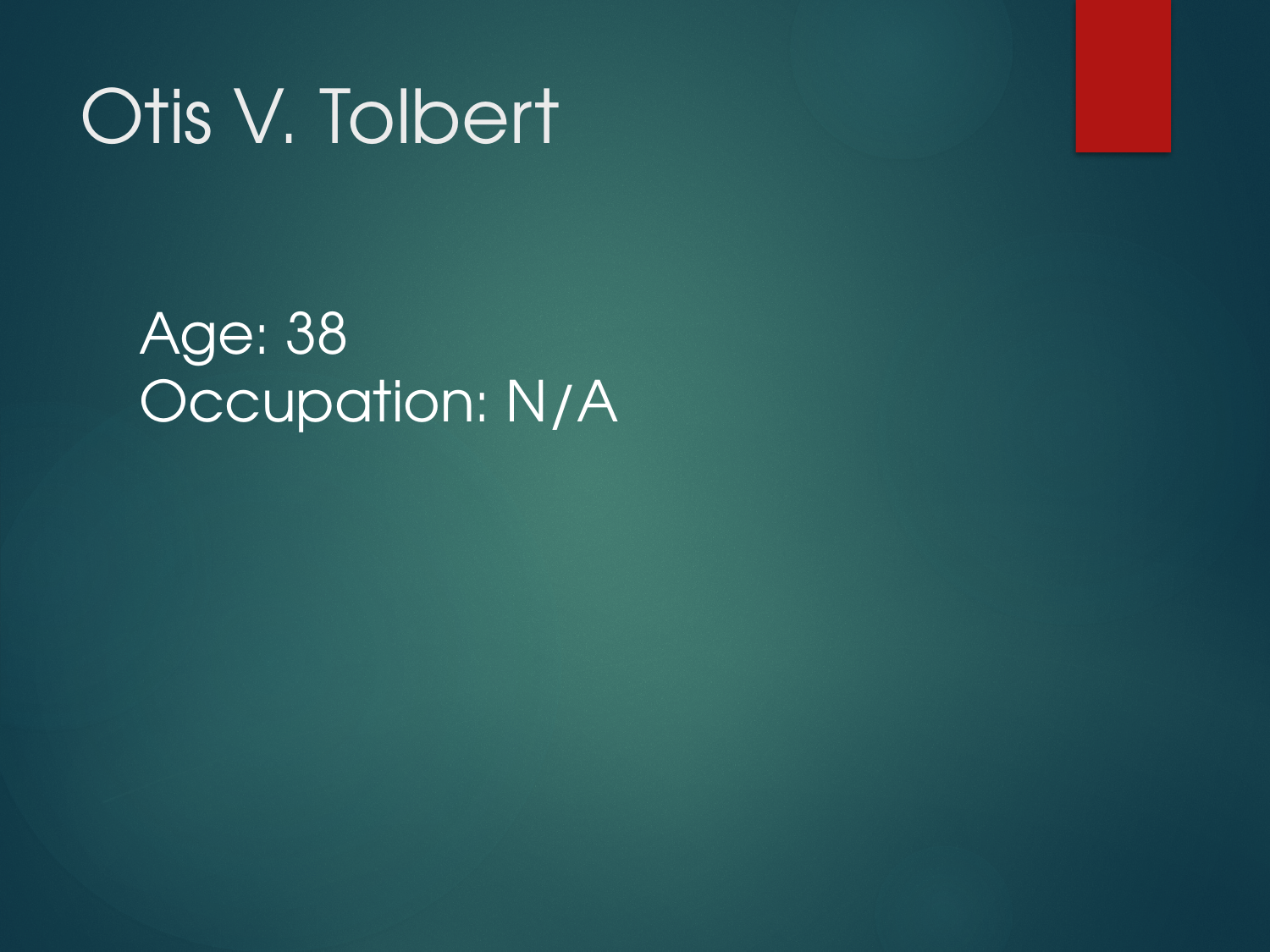

# Otis V. Tolbert

Age: 38
Occupation: N/A